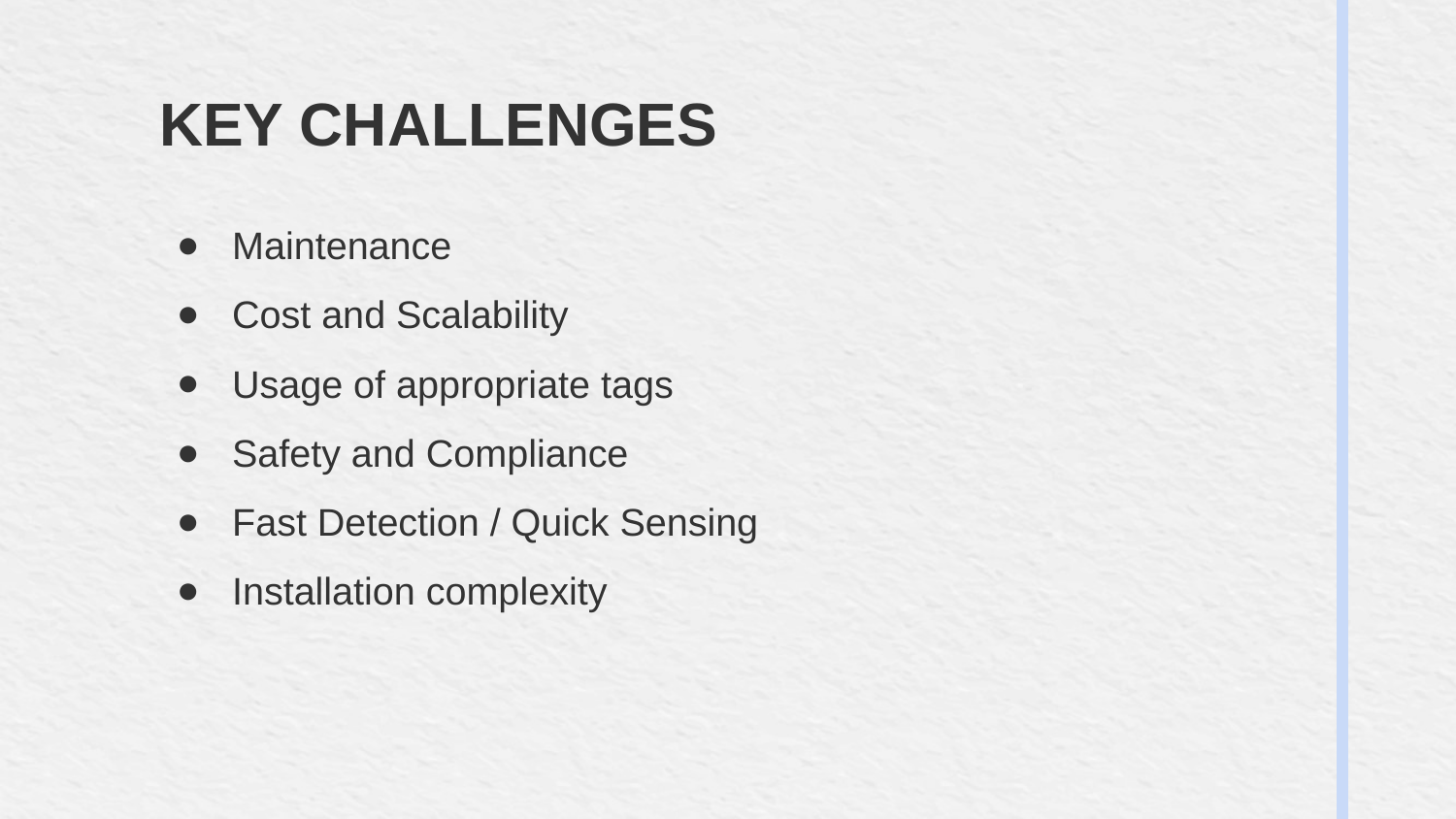

# KEY CHALLENGES
Maintenance
Cost and Scalability
Usage of appropriate tags
Safety and Compliance
Fast Detection / Quick Sensing
Installation complexity